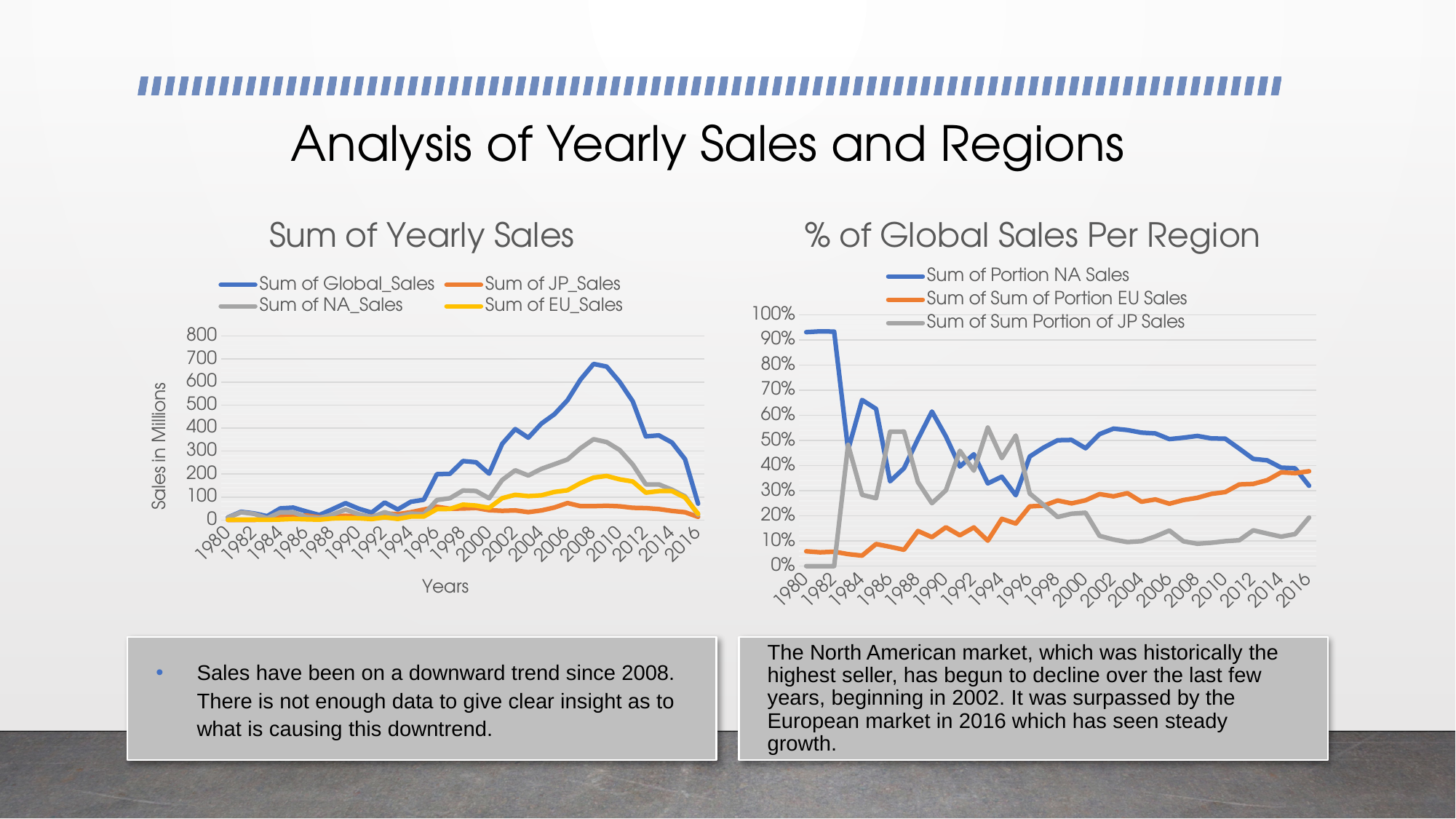

# Analysis of Yearly Sales and Regions

### Chart: Sum of Yearly Sales

| Category | Sum of Global_Sales | Sum of JP_Sales | Sum of NA_Sales | Sum of EU_Sales |
|---|---|---|---|---|
| 1980 | 11.379999999999999 | 0.0 | 10.590000000000003 | 0.6700000000000002 |
| 1981 | 35.77000000000001 | 0.0 | 33.4 | 1.9600000000000006 |
| 1982 | 28.859999999999996 | 0.0 | 26.920000000000005 | 1.6500000000000008 |
| 1983 | 16.790000000000003 | 8.1 | 7.76 | 0.8000000000000002 |
| 1984 | 50.36000000000001 | 14.269999999999998 | 33.28000000000001 | 2.1 |
| 1985 | 53.94 | 14.56 | 33.73 | 4.739999999999999 |
| 1986 | 37.07 | 19.81 | 12.5 | 2.8400000000000007 |
| 1987 | 21.740000000000002 | 11.63 | 8.459999999999999 | 1.4100000000000001 |
| 1988 | 47.22 | 15.759999999999998 | 23.869999999999997 | 6.59 |
| 1989 | 73.44999999999999 | 18.360000000000003 | 45.14999999999999 | 8.440000000000001 |
| 1990 | 49.39000000000001 | 14.88 | 25.460000000000004 | 7.63 |
| 1991 | 32.22999999999999 | 14.780000000000003 | 12.760000000000002 | 3.9499999999999993 |
| 1992 | 76.15999999999997 | 28.91 | 33.87 | 11.709999999999999 |
| 1993 | 45.98 | 25.330000000000005 | 15.12 | 4.6499999999999995 |
| 1994 | 79.17000000000002 | 33.989999999999995 | 28.150000000000002 | 14.879999999999997 |
| 1995 | 88.11 | 45.74999999999999 | 24.82000000000001 | 14.89999999999998 |
| 1996 | 199.14999999999995 | 57.43999999999998 | 86.76000000000002 | 47.259999999999984 |
| 1997 | 200.98000000000005 | 48.87 | 94.75000000000003 | 48.319999999999965 |
| 1998 | 256.46999999999997 | 50.039999999999985 | 128.3600000000001 | 66.90000000000008 |
| 1999 | 251.27000000000035 | 52.33999999999999 | 126.06000000000003 | 62.67000000000001 |
| 2000 | 201.56000000000031 | 42.77000000000003 | 94.49 | 52.75000000000002 |
| 2001 | 331.46999999999963 | 39.86000000000003 | 173.98000000000025 | 94.88999999999986 |
| 2002 | 395.5199999999992 | 41.76 | 216.18999999999994 | 109.74000000000017 |
| 2003 | 357.85000000000025 | 34.20000000000002 | 193.59000000000066 | 103.81000000000014 |
| 2004 | 419.30999999999955 | 41.64999999999999 | 222.5900000000005 | 107.32000000000015 |
| 2005 | 459.9399999999996 | 54.28 | 242.61000000000033 | 121.94000000000025 |
| 2006 | 521.0399999999993 | 73.73000000000005 | 263.1199999999999 | 129.24000000000032 |
| 2007 | 611.129999999999 | 60.290000000000134 | 312.0500000000002 | 160.49999999999994 |
| 2008 | 678.9000000000002 | 60.260000000000026 | 351.43999999999966 | 184.39999999999992 |
| 2009 | 667.2999999999994 | 61.89000000000001 | 338.84999999999934 | 191.58999999999986 |
| 2010 | 600.4499999999979 | 59.490000000000144 | 304.2400000000003 | 176.72999999999996 |
| 2011 | 515.9899999999983 | 53.04000000000006 | 241.0600000000004 | 167.44000000000037 |
| 2012 | 363.54000000000013 | 51.7400000000001 | 154.96000000000012 | 118.78000000000003 |
| 2013 | 368.11000000000007 | 47.59000000000004 | 154.76999999999995 | 125.80000000000001 |
| 2014 | 337.0500000000001 | 39.46000000000004 | 131.97 | 125.64999999999999 |
| 2015 | 264.43999999999994 | 33.72000000000004 | 102.82000000000001 | 97.70999999999998 |
| 2016 | 70.93000000000004 | 13.699999999999974 | 22.66000000000003 | 26.76000000000001 |

### Chart: % of Global Sales Per Region

| Category | Sum of Portion NA Sales | Sum of Sum of Portion EU Sales | Sum of Sum Portion of JP Sales |
|---|---|---|---|
| 1980 | 0.9305799648506154 | 0.058875219683655555 | 0.0 |
| 1981 | 0.9337433603578414 | 0.05479452054794521 | 0.0 |
| 1982 | 0.9327789327789331 | 0.05717255717255721 | 0.0 |
| 1983 | 0.4621798689696247 | 0.047647409172126266 | 0.48243001786777834 |
| 1984 | 0.6608419380460684 | 0.041699761715647335 | 0.2833598093725178 |
| 1985 | 0.6253244345569151 | 0.0878754171301446 | 0.2699295513533556 |
| 1986 | 0.3371998920960345 | 0.07661181548421907 | 0.5343943889937954 |
| 1987 | 0.389144434222631 | 0.06485740570377185 | 0.5349586016559338 |
| 1988 | 0.5055061414654807 | 0.13955950868276154 | 0.3337568826768318 |
| 1989 | 0.6147038801906058 | 0.11490810074880875 | 0.2499659632402996 |
| 1990 | 0.5154889653776068 | 0.154484713504758 | 0.3012755618546264 |
| 1991 | 0.39590443686006843 | 0.12255662426310893 | 0.4585789636984179 |
| 1992 | 0.4447216386554623 | 0.1537552521008404 | 0.37959558823529427 |
| 1993 | 0.3288386254893432 | 0.10113092648977816 | 0.5508916920400175 |
| 1994 | 0.3555639762536314 | 0.18794998105342925 | 0.42932929139825676 |
| 1995 | 0.2816933378731133 | 0.16910679832028125 | 0.5192373169901259 |
| 1996 | 0.43565151895556137 | 0.23730856138589002 | 0.28842580969118753 |
| 1997 | 0.471439944273062 | 0.24042193253059982 | 0.24315852323614284 |
| 1998 | 0.5004873864389602 | 0.26084922213124373 | 0.19511053924435603 |
| 1999 | 0.5016914076491418 | 0.2494129820511797 | 0.20830182672026074 |
| 2000 | 0.4687934113911483 | 0.26170867235562584 | 0.21219487993649516 |
| 2001 | 0.5248740459166755 | 0.2862702507014208 | 0.12025220985307893 |
| 2002 | 0.5465968851132695 | 0.27745752427184567 | 0.10558252427184488 |
| 2003 | 0.5409808579013567 | 0.29009361464300704 | 0.09557076987564621 |
| 2004 | 0.5308482983949839 | 0.25594428942787023 | 0.09932985142257526 |
| 2005 | 0.5274818454581044 | 0.2651215375918606 | 0.11801539331217126 |
| 2006 | 0.5049900199600803 | 0.24804237678489272 | 0.14150545063718745 |
| 2007 | 0.5106114901903044 | 0.26262824603603196 | 0.09865331435210223 |
| 2008 | 0.5176609220798344 | 0.2716158491677712 | 0.08876123140374136 |
| 2009 | 0.5077925970328183 | 0.2871122433687997 | 0.09274689045406873 |
| 2010 | 0.5066866516779105 | 0.2943292530602058 | 0.09907569323007803 |
| 2011 | 0.4671795965038105 | 0.32450241283745984 | 0.10279268978081016 |
| 2012 | 0.4262529570336141 | 0.32673158386972545 | 0.14232271551961292 |
| 2013 | 0.4204449756866152 | 0.3417456738474912 | 0.12928200809540635 |
| 2014 | 0.3915442812639073 | 0.3727933541017652 | 0.11707461800919754 |
| 2015 | 0.38882166086825 | 0.36949780668582666 | 0.12751474814702787 |
| 2016 | 0.3194698999013114 | 0.3772733681094036 | 0.1931481742563086 |
Sales have been on a downward trend since 2008. There is not enough data to give clear insight as to what is causing this downtrend.
The North American market, which was historically the highest seller, has begun to decline over the last few years, beginning in 2002. It was surpassed by the European market in 2016 which has seen steady growth.